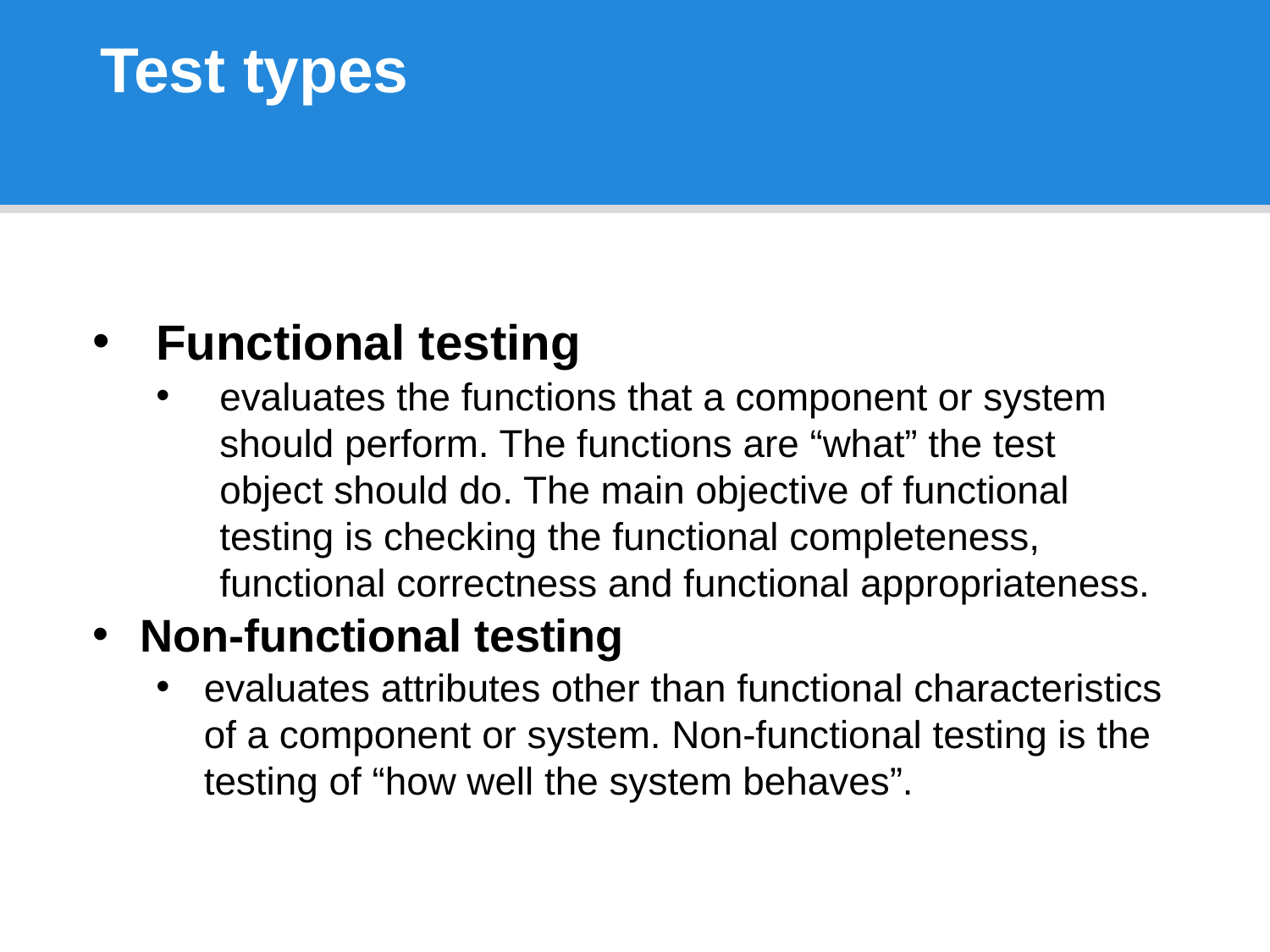

# Test types
Functional testing
evaluates the functions that a component or system should perform. The functions are “what” the test object should do. The main objective of functional testing is checking the functional completeness, functional correctness and functional appropriateness.
Non-functional testing
evaluates attributes other than functional characteristics of a component or system. Non-functional testing is the testing of “how well the system behaves”.
42